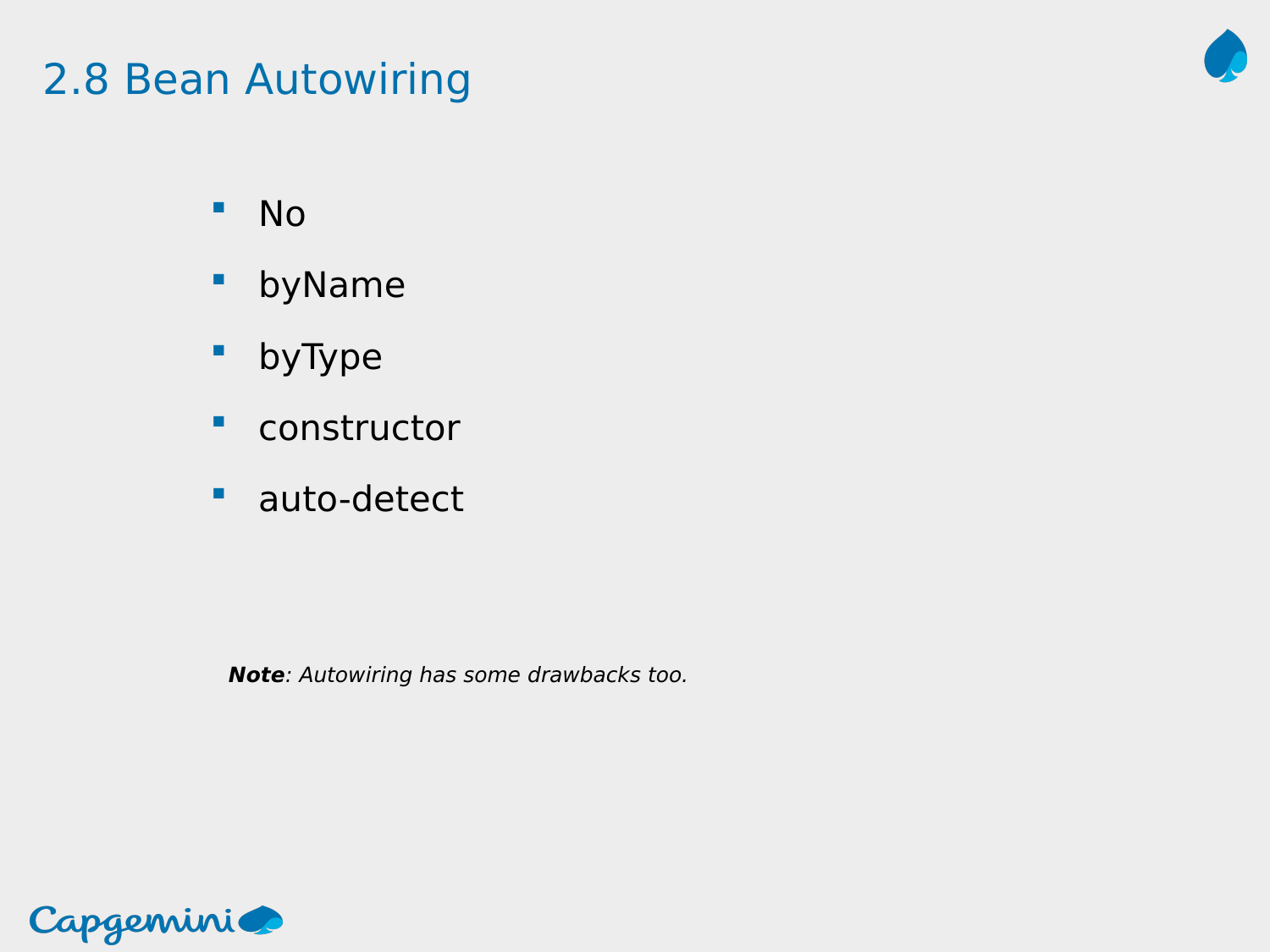

# 2.8 Bean Autowiring
No
byName
byType
constructor
auto-detect

Note: Autowiring has some drawbacks too.